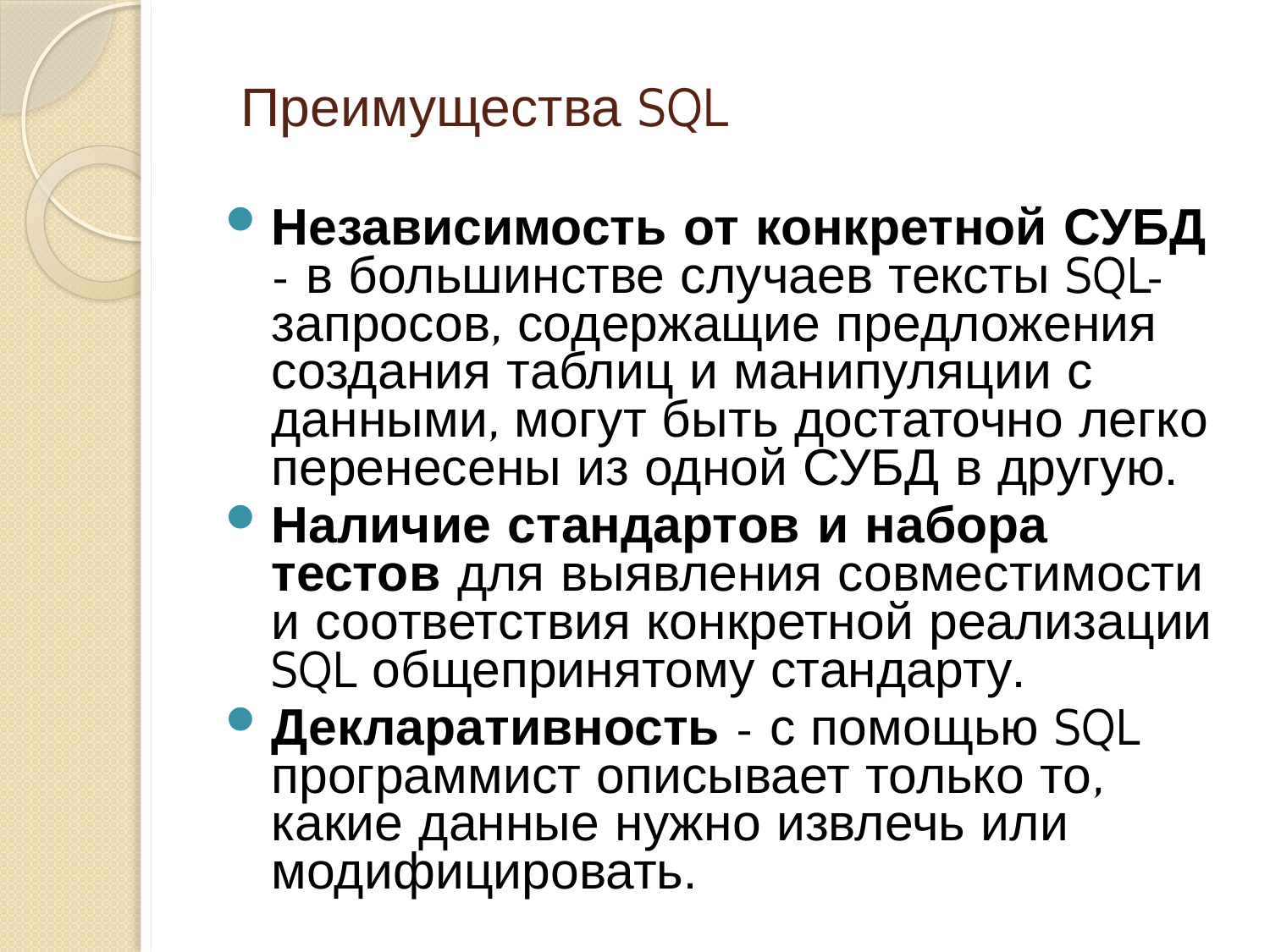

# Преимущества SQL
Независимость от конкретной СУБД - в большинстве случаев тексты SQL-запросов, содержащие предложения создания таблиц и манипуляции с данными, могут быть достаточно легко перенесены из одной СУБД в другую.
Наличие стандартов и набора тестов для выявления совместимости и соответствия конкретной реализации SQL общепринятому стандарту.
Декларативность - с помощью SQL программист описывает только то, какие данные нужно извлечь или модифицировать.